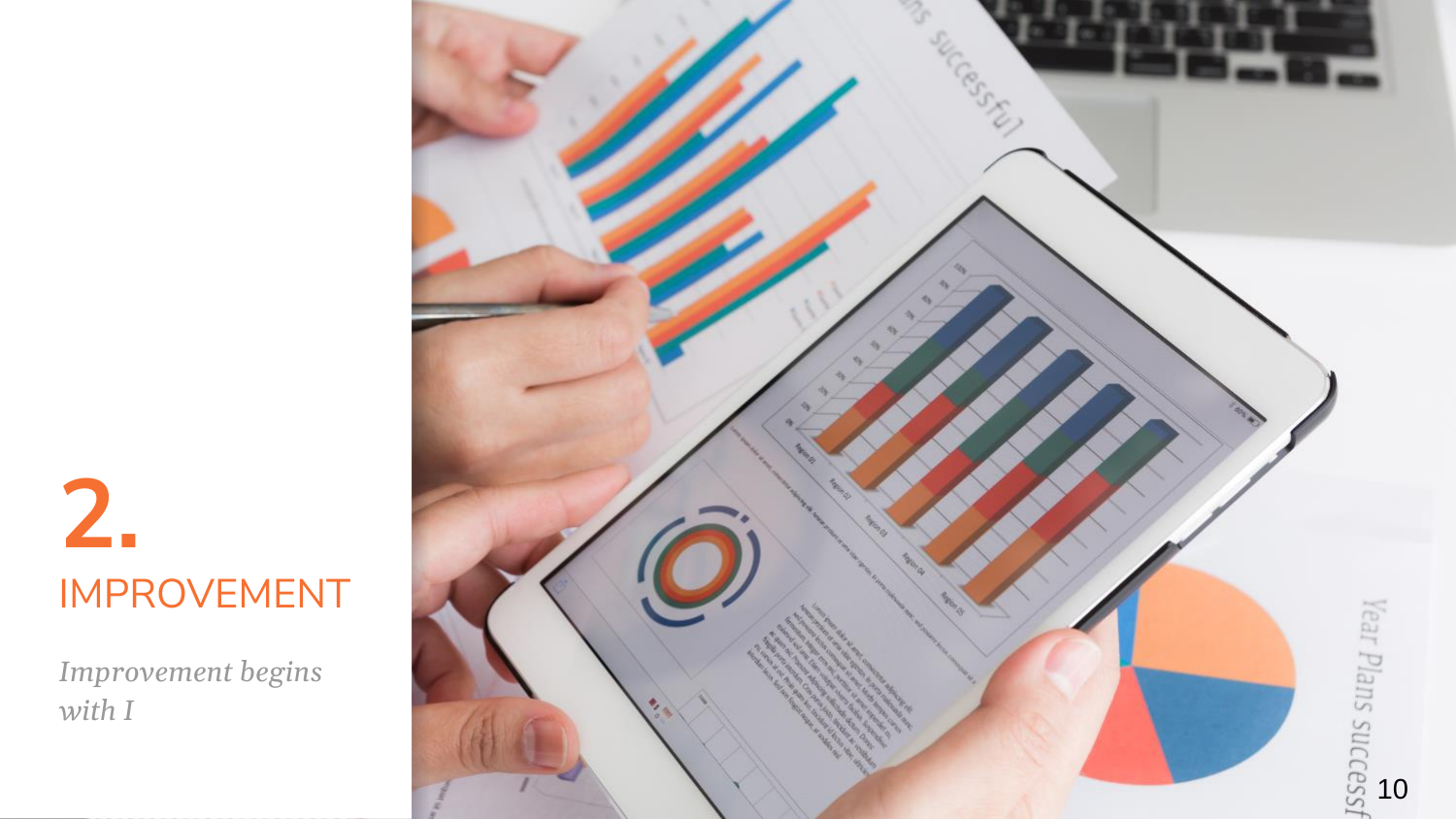

# 2.
IMPROVEMENT
Improvement begins with I
10